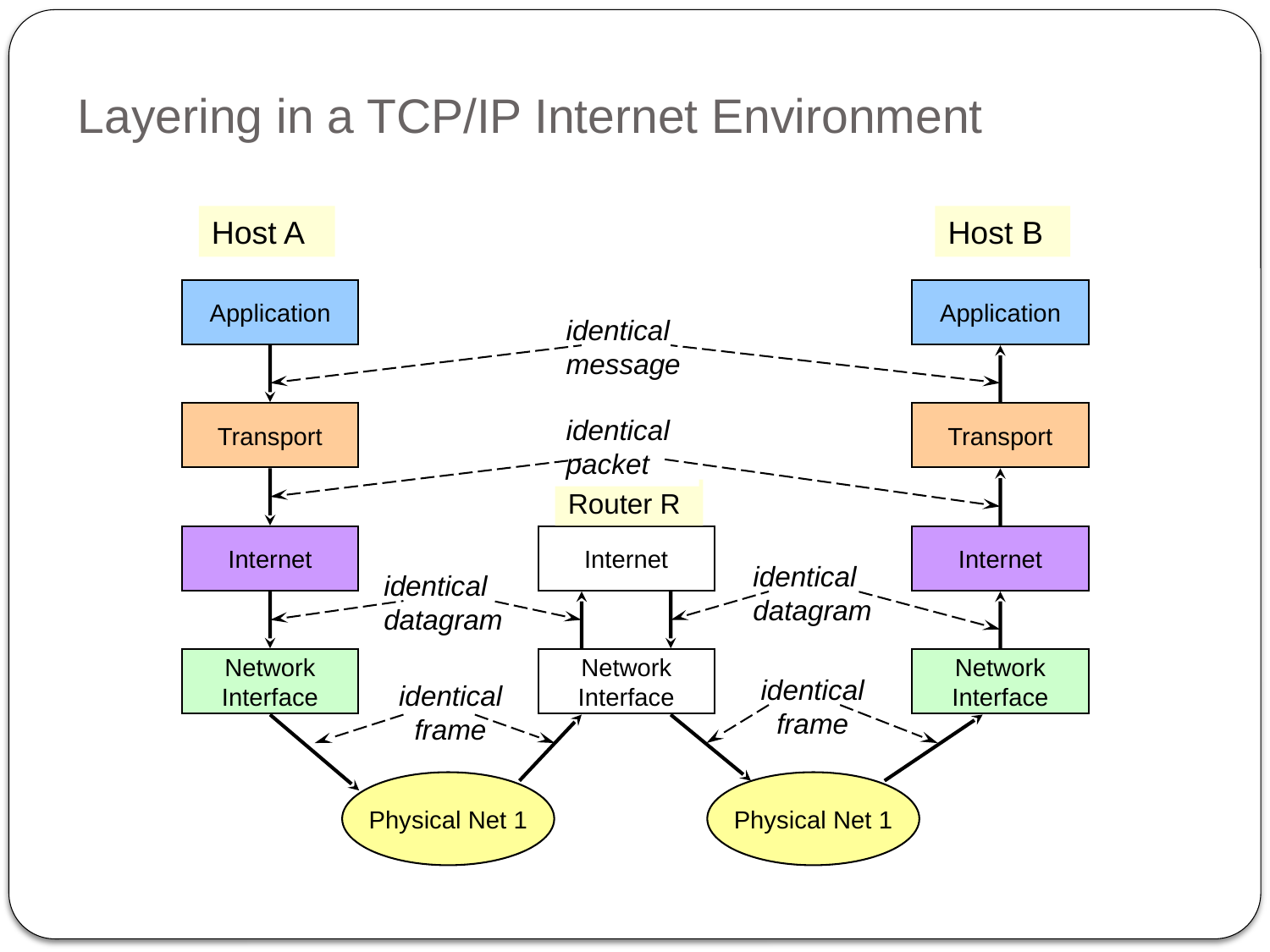

# Layering in a TCP/IP Internet Environment
Host A
Host B
Application
Application
identical
message

Transport
Transport
identical
packet

Router R
Internet
Internet
Internet
identical
datagram
identical
datagram

Network
Interface
Network
Interface
Network
Interface
identical
frame
identical
frame

Physical Net 1
Physical Net 1